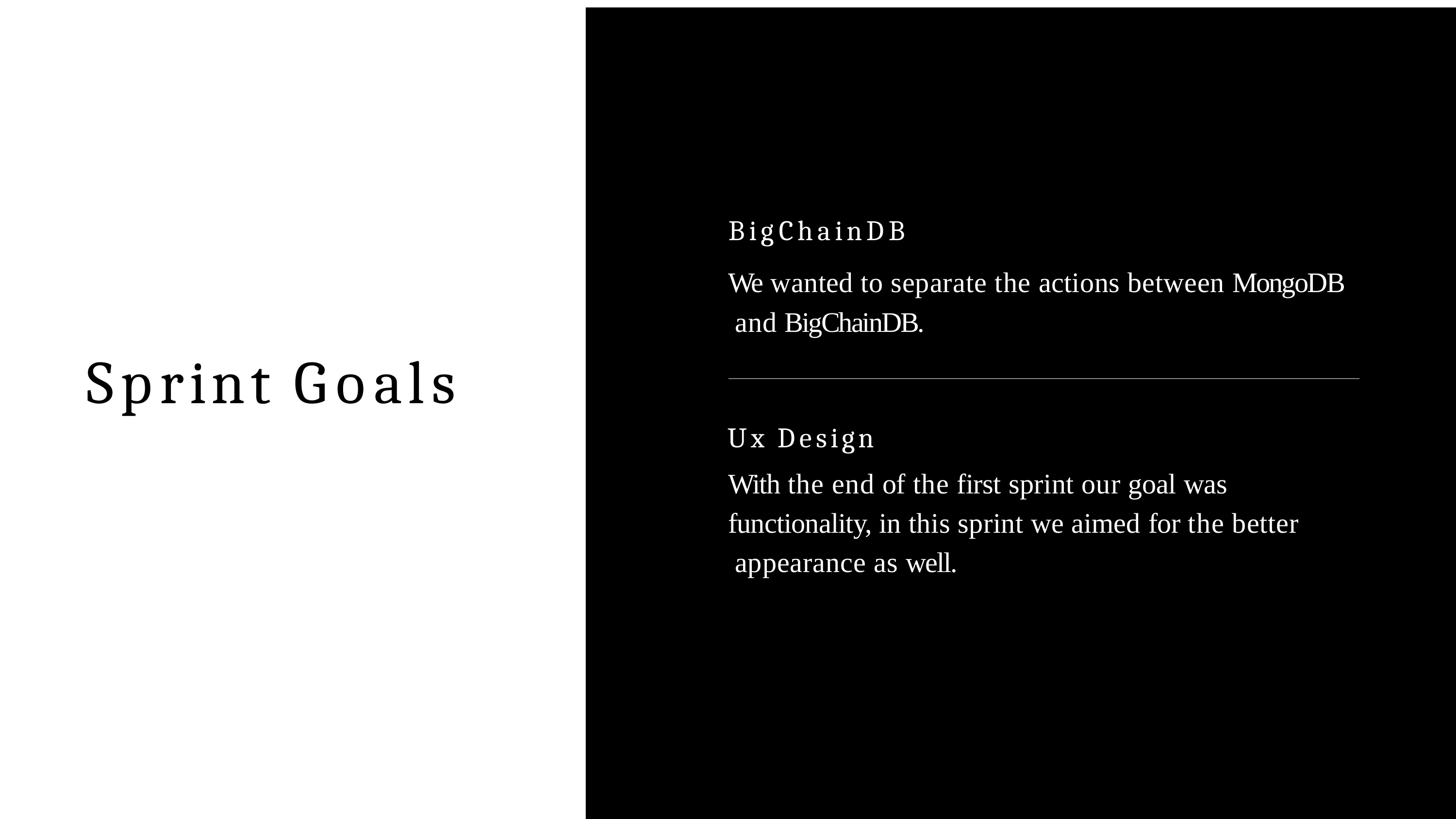

# BigChainDB
We wanted to separate the actions between MongoDB  and BigChainDB.
Sprint Goals

Ux Design
With the end of the first sprint our goal was  functionality, in this sprint we aimed for the better  appearance as well.